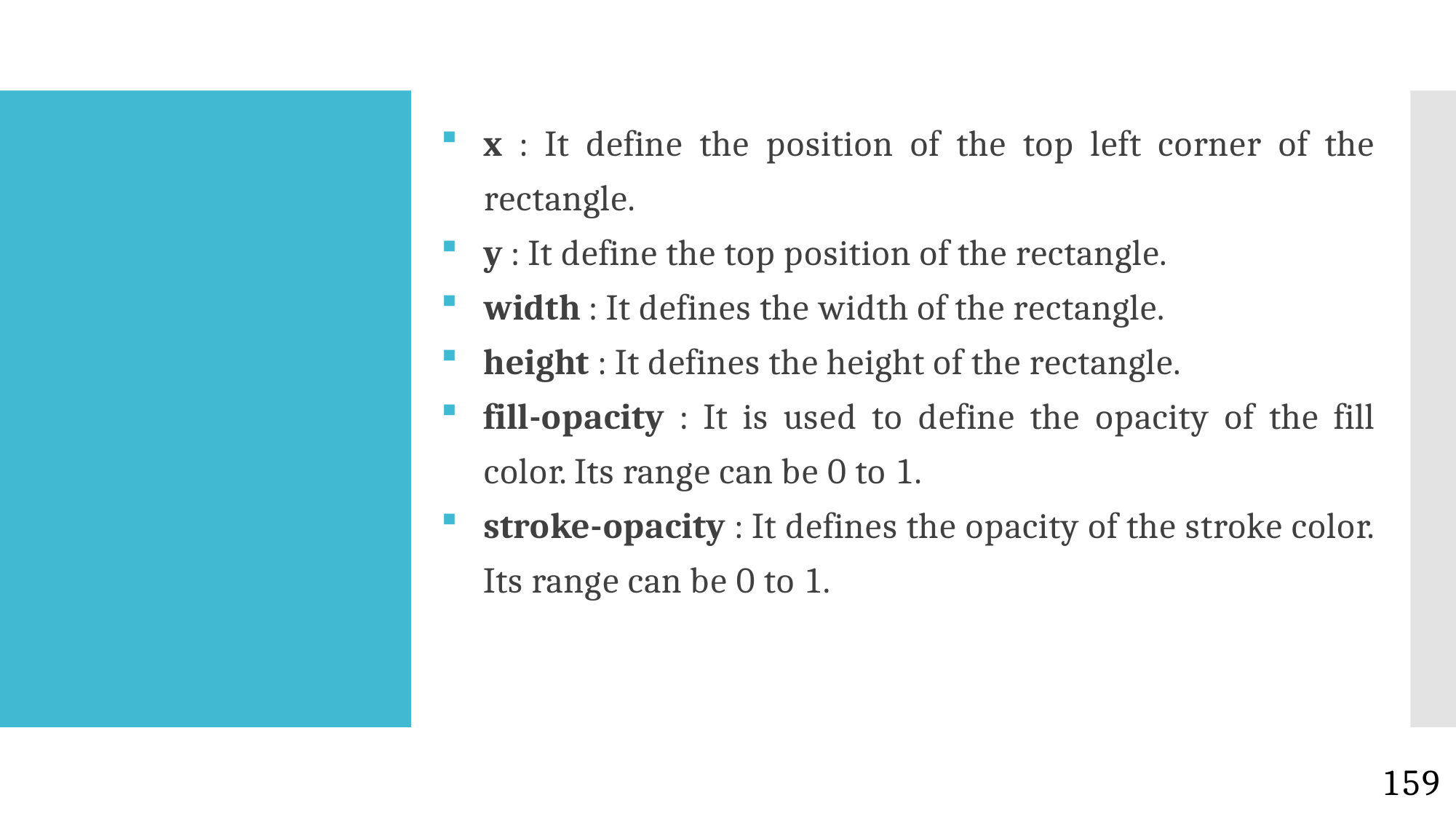

x : It define the position of the top left corner of the rectangle.
y : It define the top position of the rectangle.
width : It defines the width of the rectangle.
height : It defines the height of the rectangle.
fill-opacity : It is used to define the opacity of the fill color. Its range can be 0 to 1.
stroke-opacity : It defines the opacity of the stroke color. Its range can be 0 to 1.

#
159